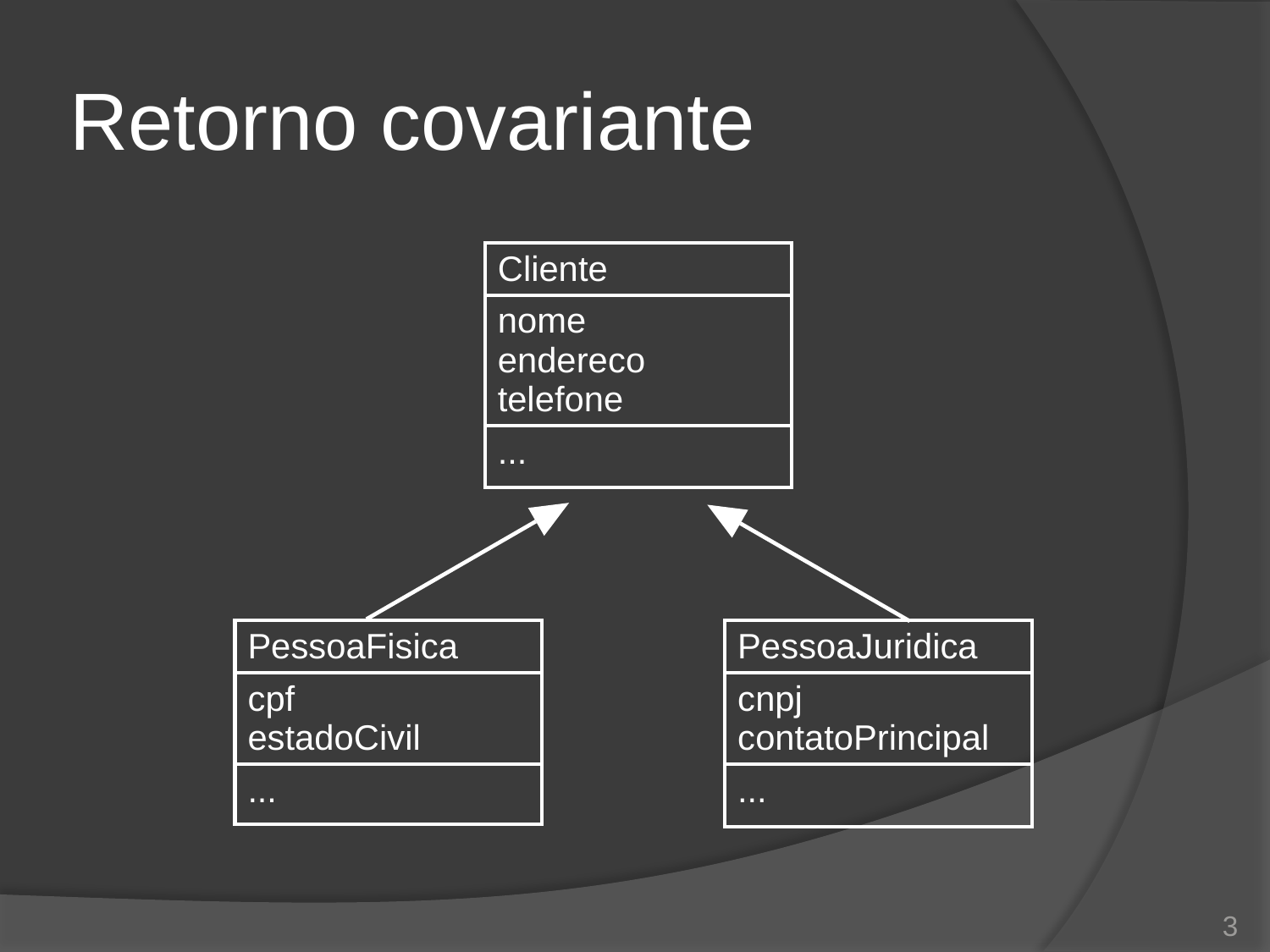

# Retorno covariante
| Cliente |
| --- |
| nome endereco telefone |
| ... |

| PessoaFisica |
| --- |
| cpf estadoCivil |
| ... |
| PessoaJuridica |
| --- |
| cnpj contatoPrincipal |
| ... |
3